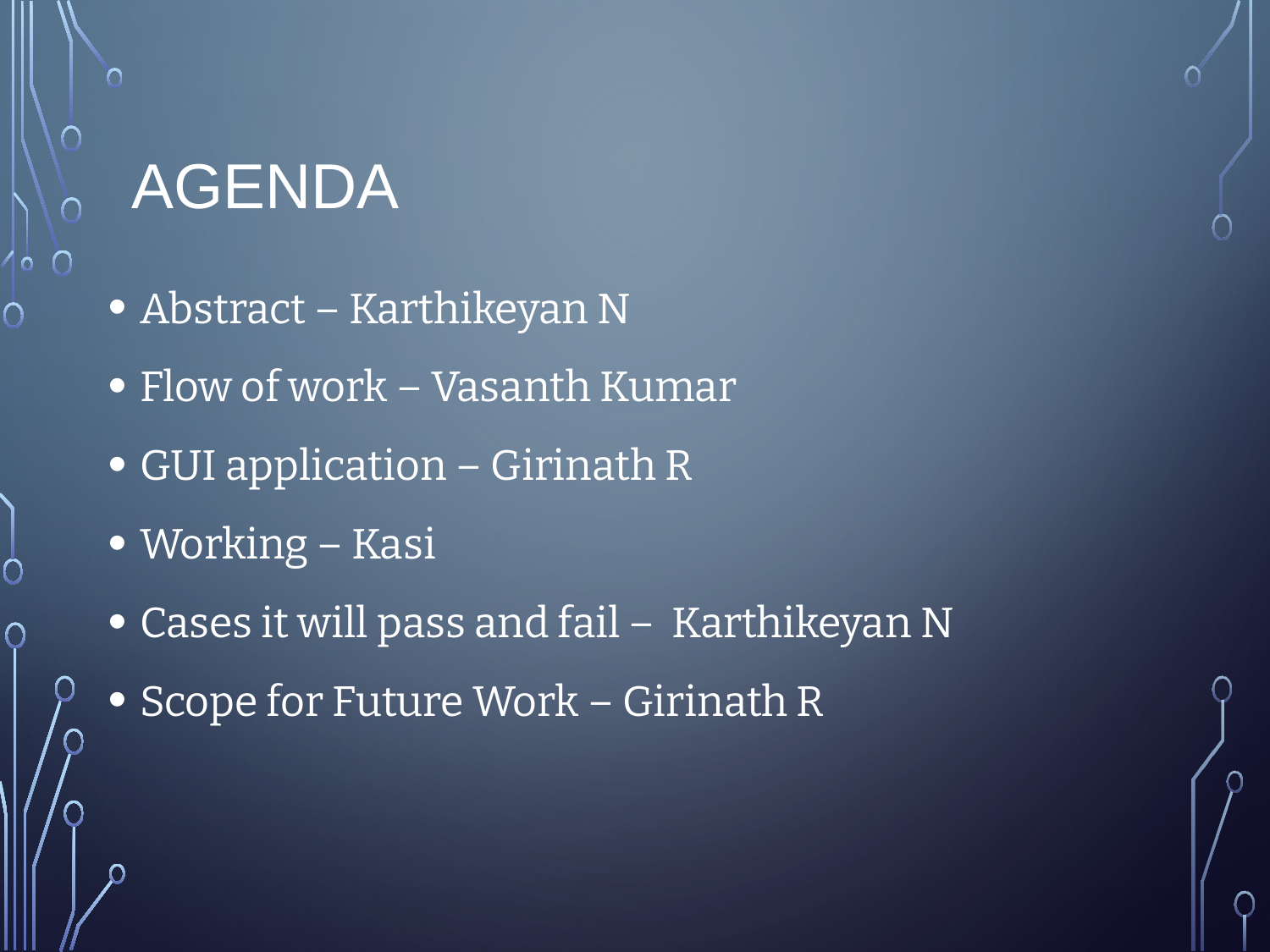

# Agenda
Abstract – Karthikeyan N
Flow of work – Vasanth Kumar
GUI application – Girinath R
Working – Kasi
Cases it will pass and fail –  Karthikeyan N
Scope for Future Work – Girinath R